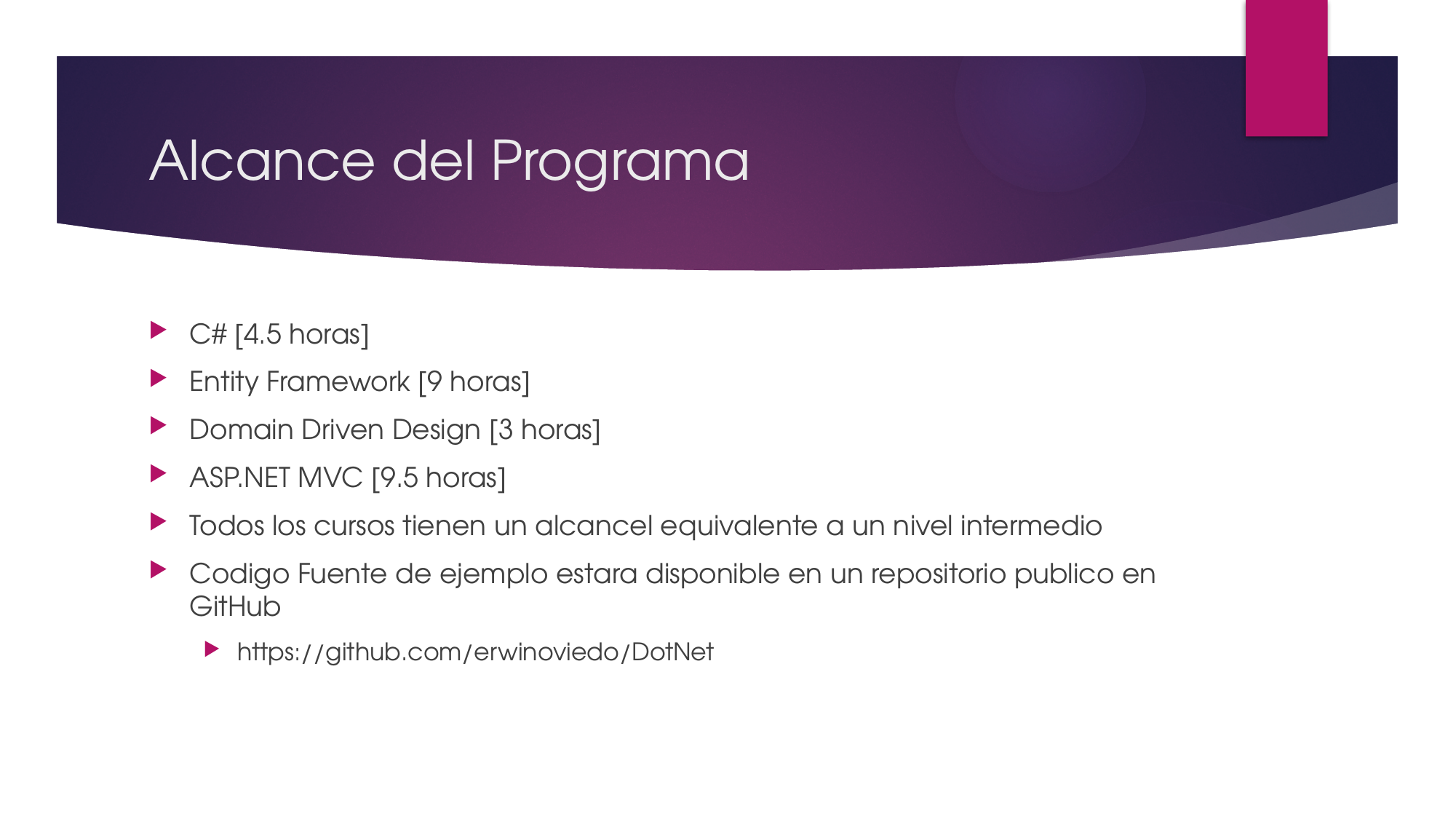

# Alcance del Programa
C# [4.5 horas]
Entity Framework [9 horas]
Domain Driven Design [3 horas]
ASP.NET MVC [9.5 horas]
Todos los cursos tienen un alcancel equivalente a un nivel intermedio
Codigo Fuente de ejemplo estara disponible en un repositorio publico en GitHub
https://github.com/erwinoviedo/DotNet